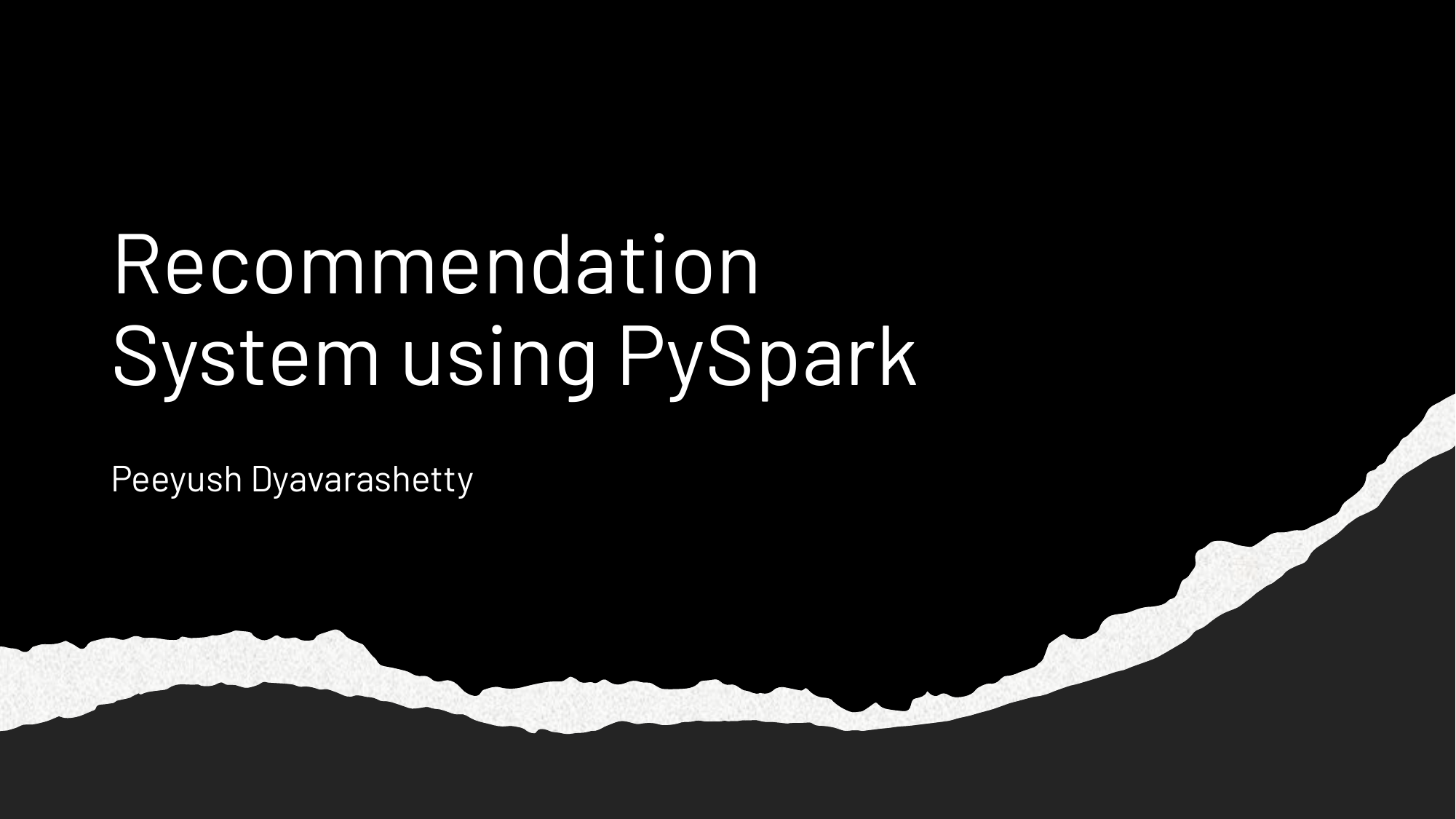

# Recommendation System using PySpark

Peeyush Dyavarashetty